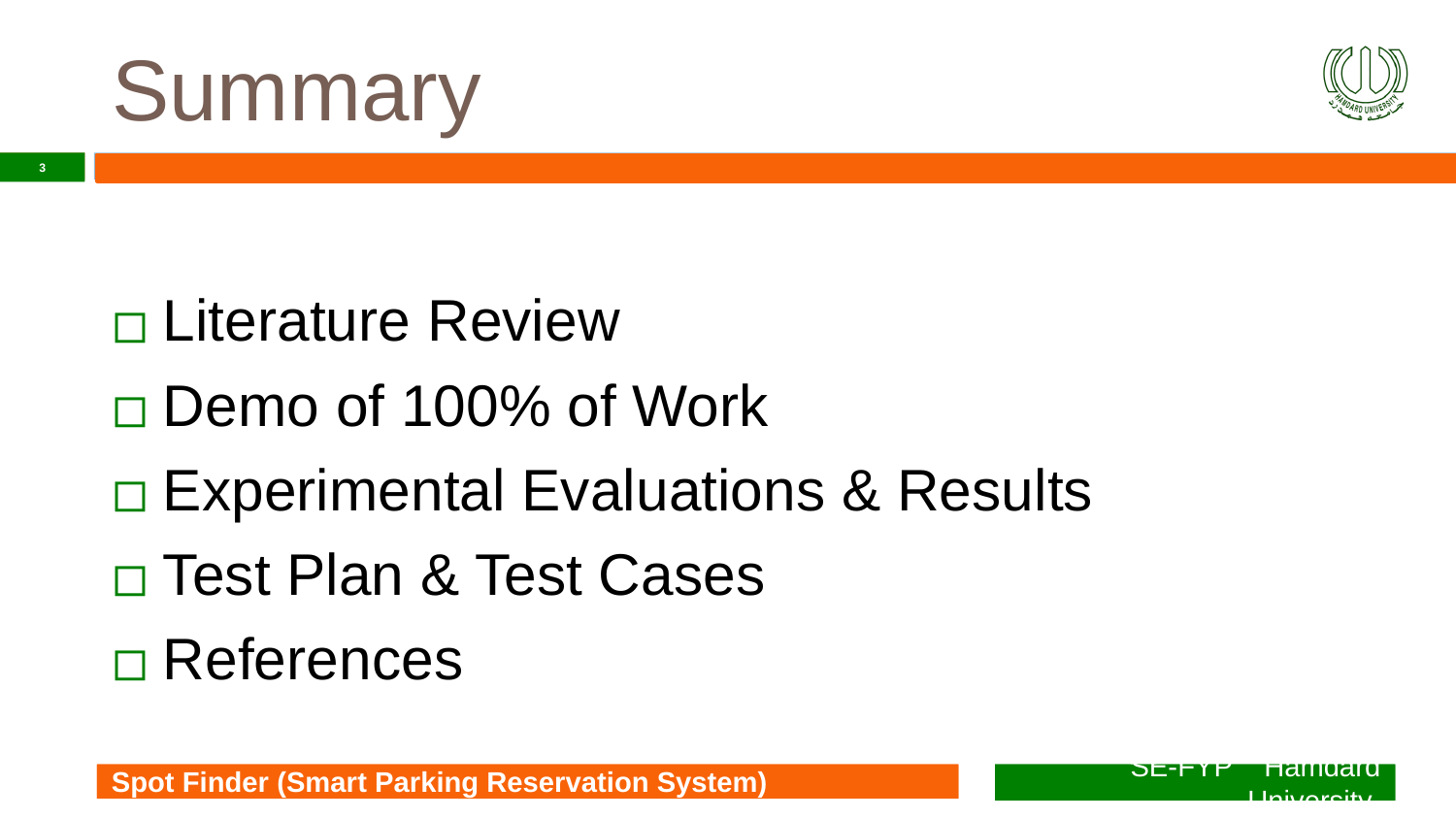

# Summary
3

Literature Review
Demo of 100% of Work
Experimental Evaluations & Results
Test Plan & Test Cases
References
Project Name Here
Spot Finder (Smart Parking Reservation System)
CS-FYP    Hamdard University
SE-FYP    Hamdard University